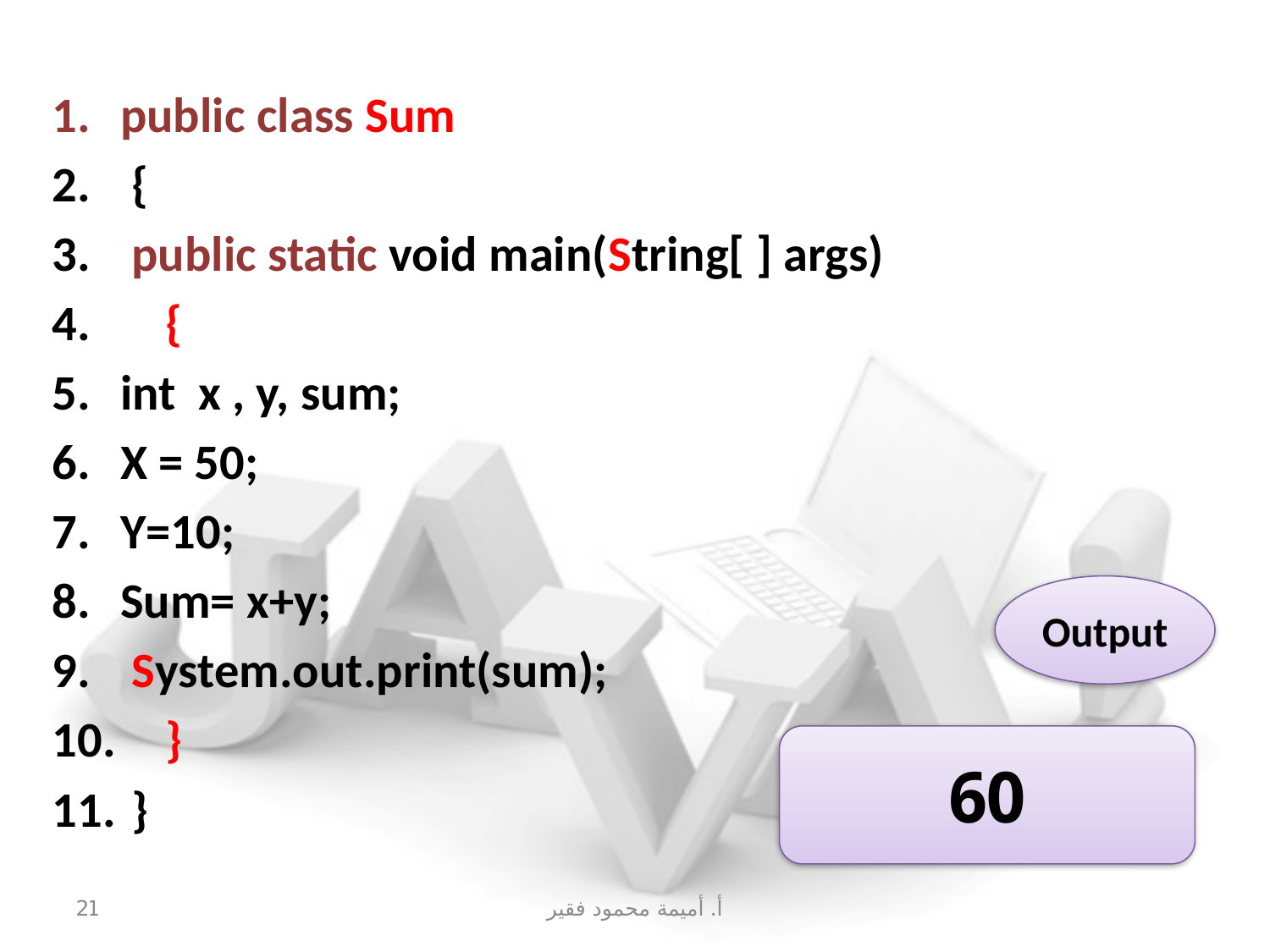

public class Sum
 {
 public static void main(String[ ] args)
    {
int  x , y, sum;
X = 50;
Y=10;
Sum= x+y;
 System.out.print(sum);
    }
 }

Output
60
21
أ. أميمة محمود فقير